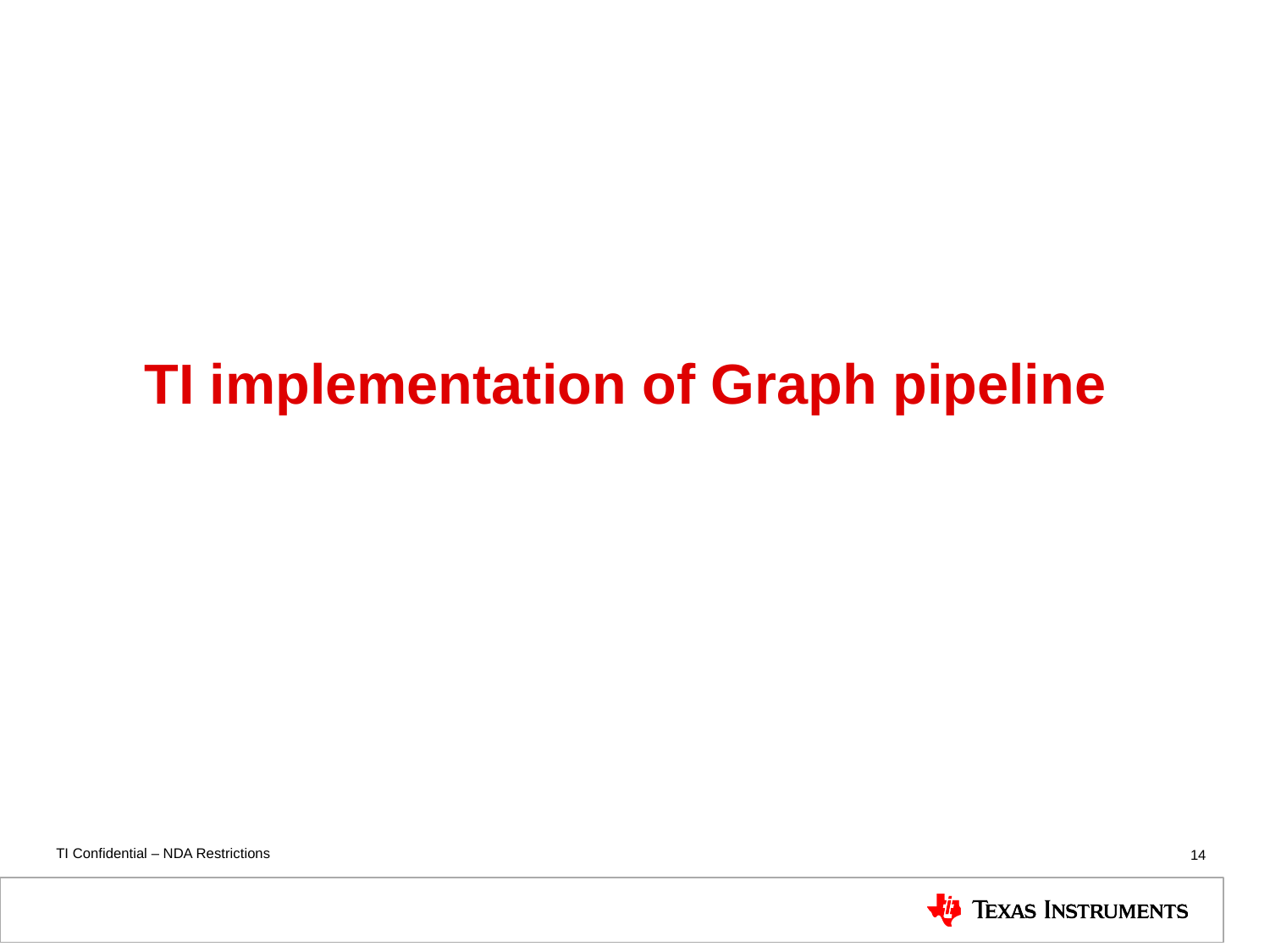

# TI implementation of Graph pipeline
14